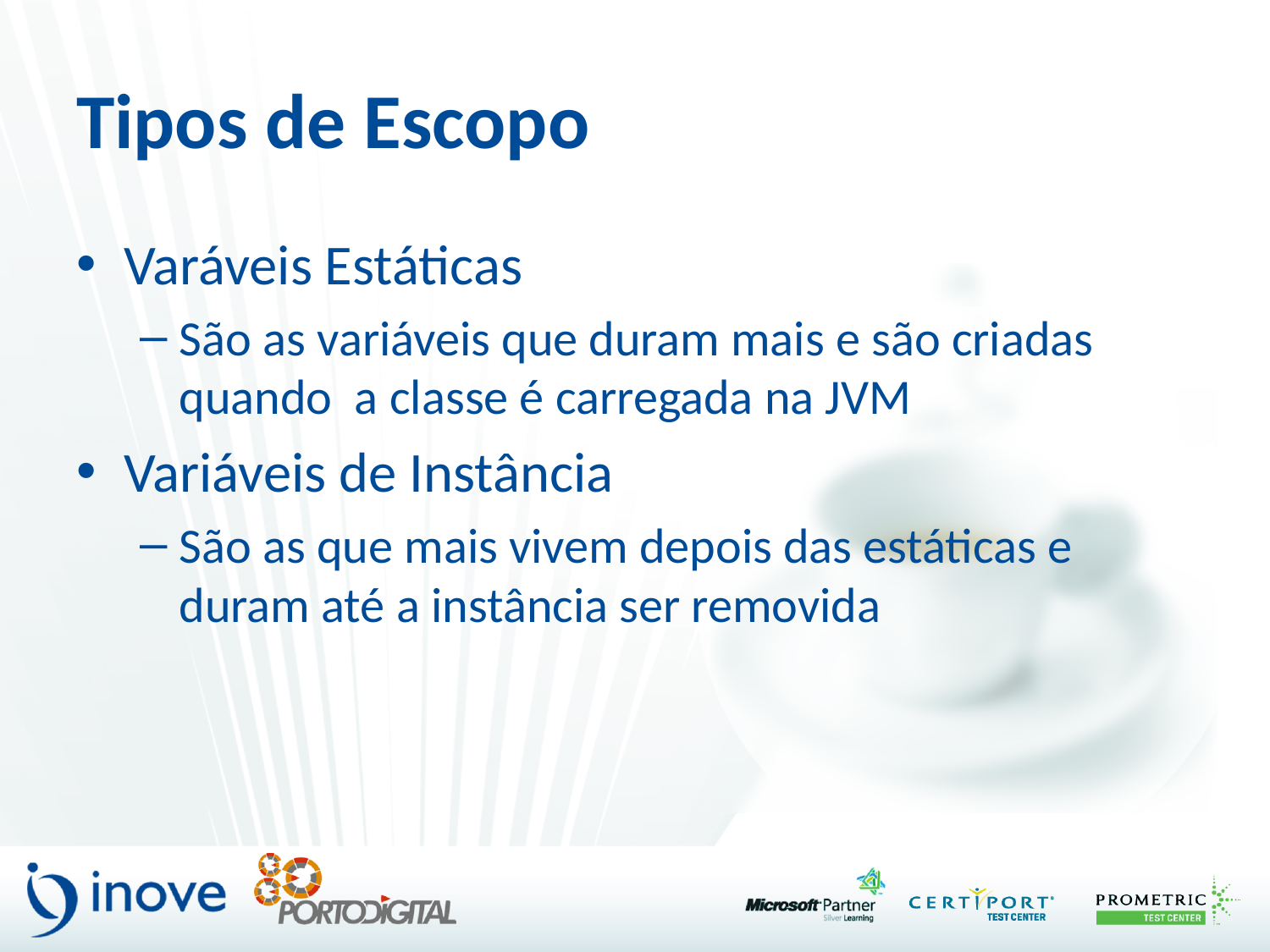

# Tipos de Escopo
Varáveis Estáticas
São as variáveis que duram mais e são criadas quando  a classe é carregada na JVM
Variáveis de Instância
São as que mais vivem depois das estáticas e duram até a instância ser removida